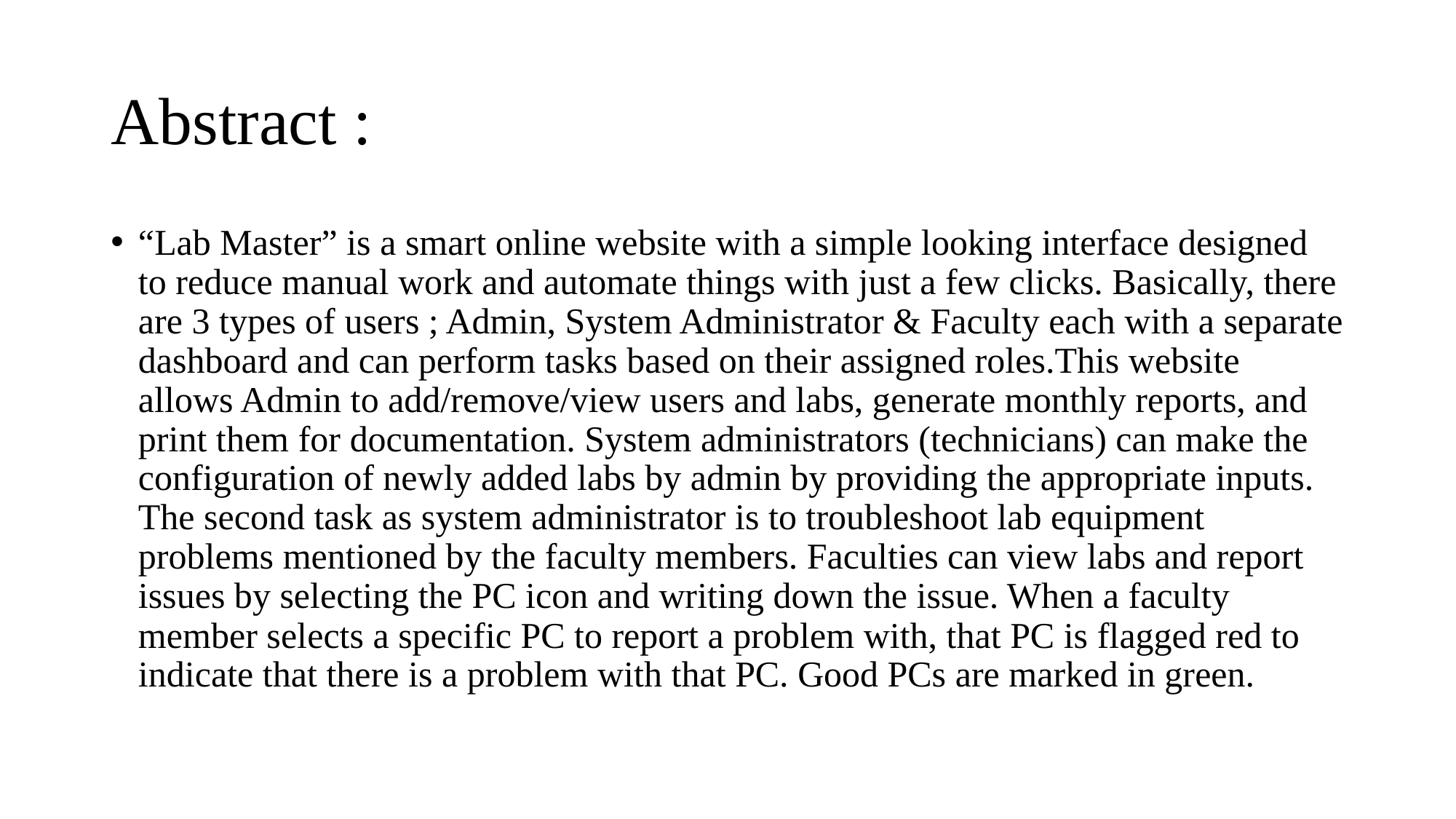

# Abstract :
“Lab Master” is a smart online website with a simple looking interface designed to reduce manual work and automate things with just a few clicks. Basically, there are 3 types of users ; Admin, System Administrator & Faculty each with a separate dashboard and can perform tasks based on their assigned roles.This website allows Admin to add/remove/view users and labs, generate monthly reports, and print them for documentation. System administrators (technicians) can make the configuration of newly added labs by admin by providing the appropriate inputs. The second task as system administrator is to troubleshoot lab equipment problems mentioned by the faculty members. Faculties can view labs and report issues by selecting the PC icon and writing down the issue. When a faculty member selects a specific PC to report a problem with, that PC is flagged red to indicate that there is a problem with that PC. Good PCs are marked in green.